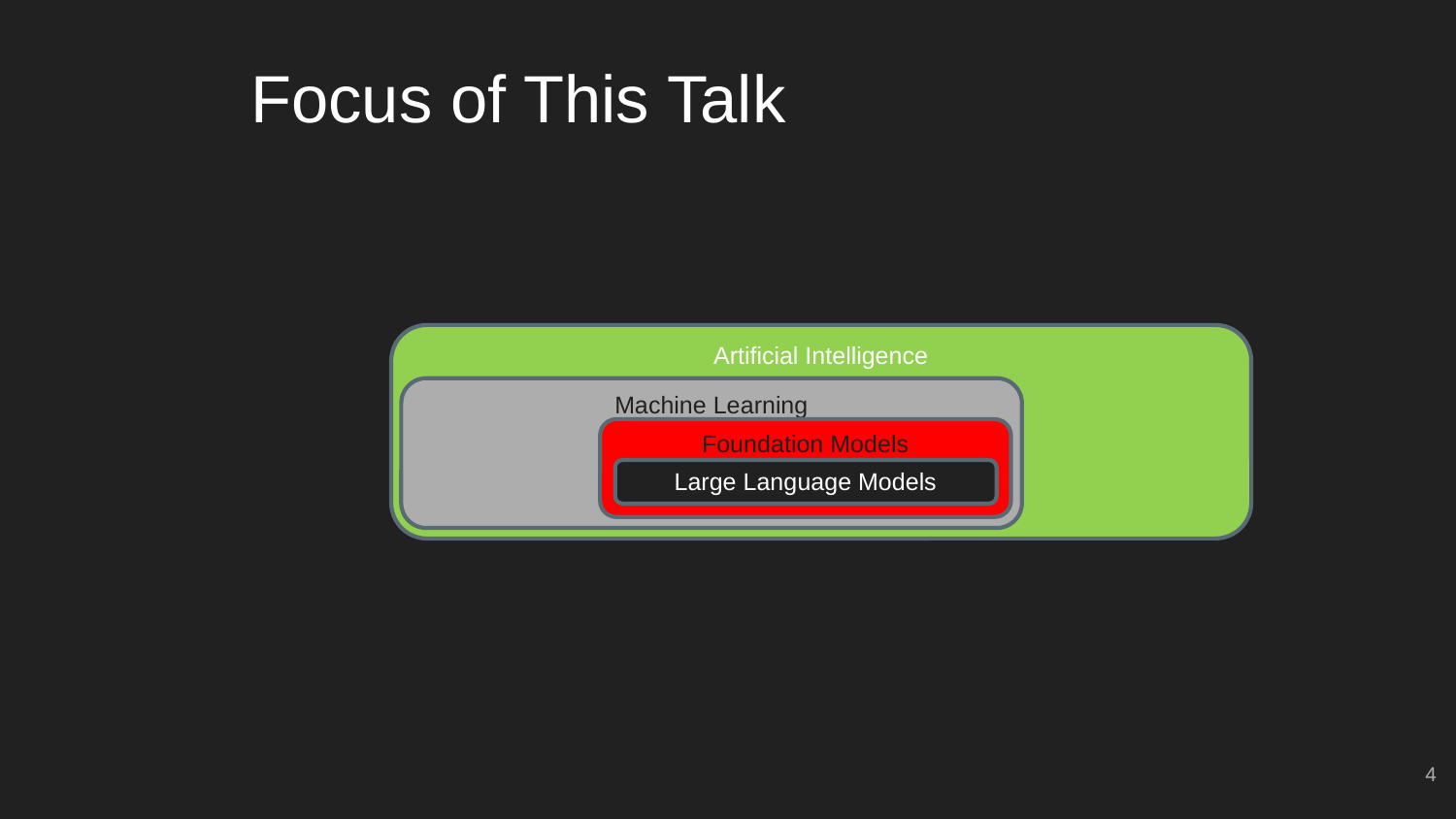

# Focus of This Talk
Artificial Intelligence
Machine Learning
Foundation Models
Large Language Models
4